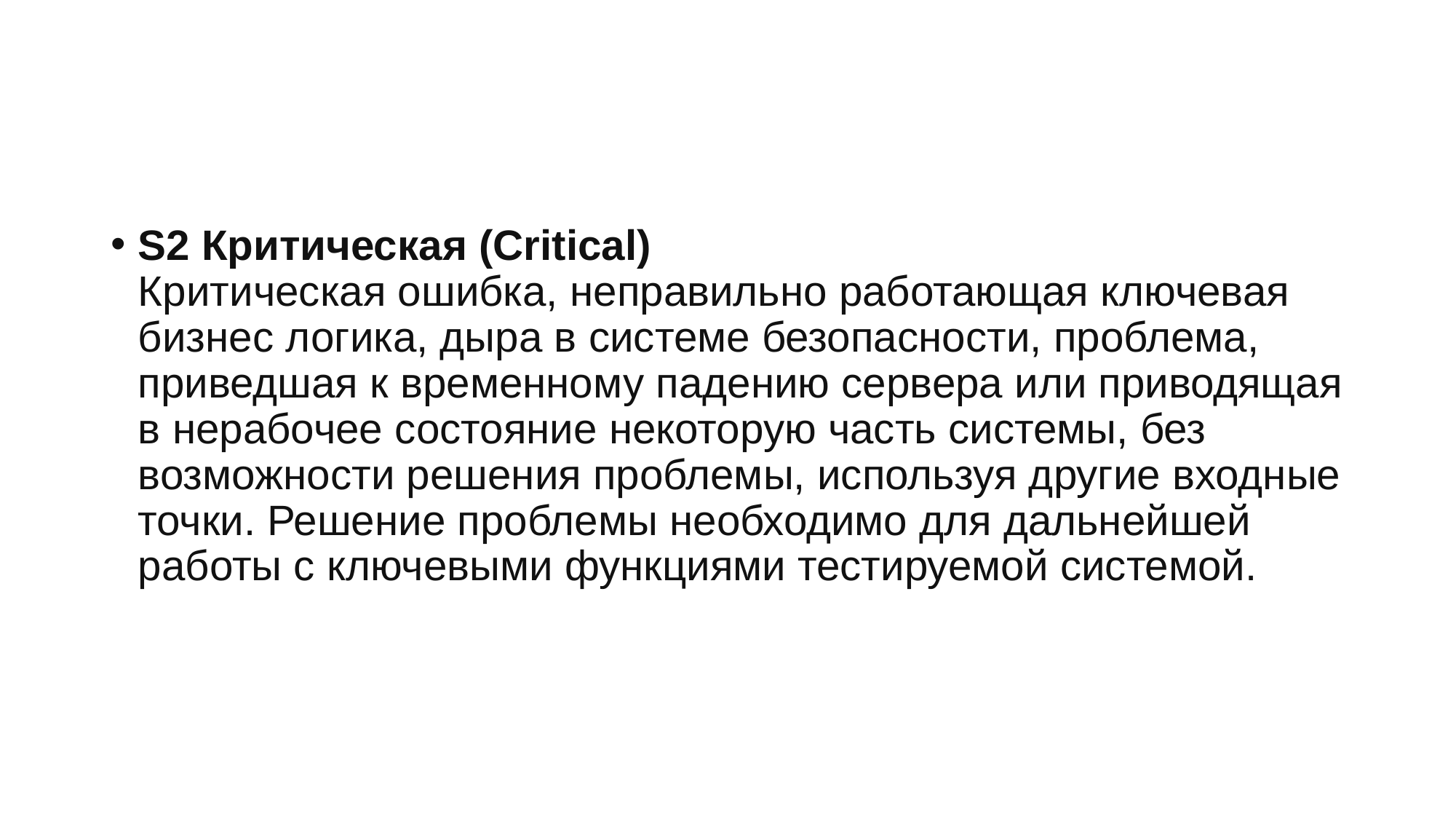

#
S2 Критическая (Critical)
Критическая ошибка, неправильно работающая ключевая бизнес логика, дыра в системе безопасности, проблема, приведшая к временному падению сервера или приводящая в нерабочее состояние некоторую часть системы, без возможности решения проблемы, используя другие входные точки. Решение проблемы необходимо для дальнейшей работы с ключевыми функциями тестируемой системой.